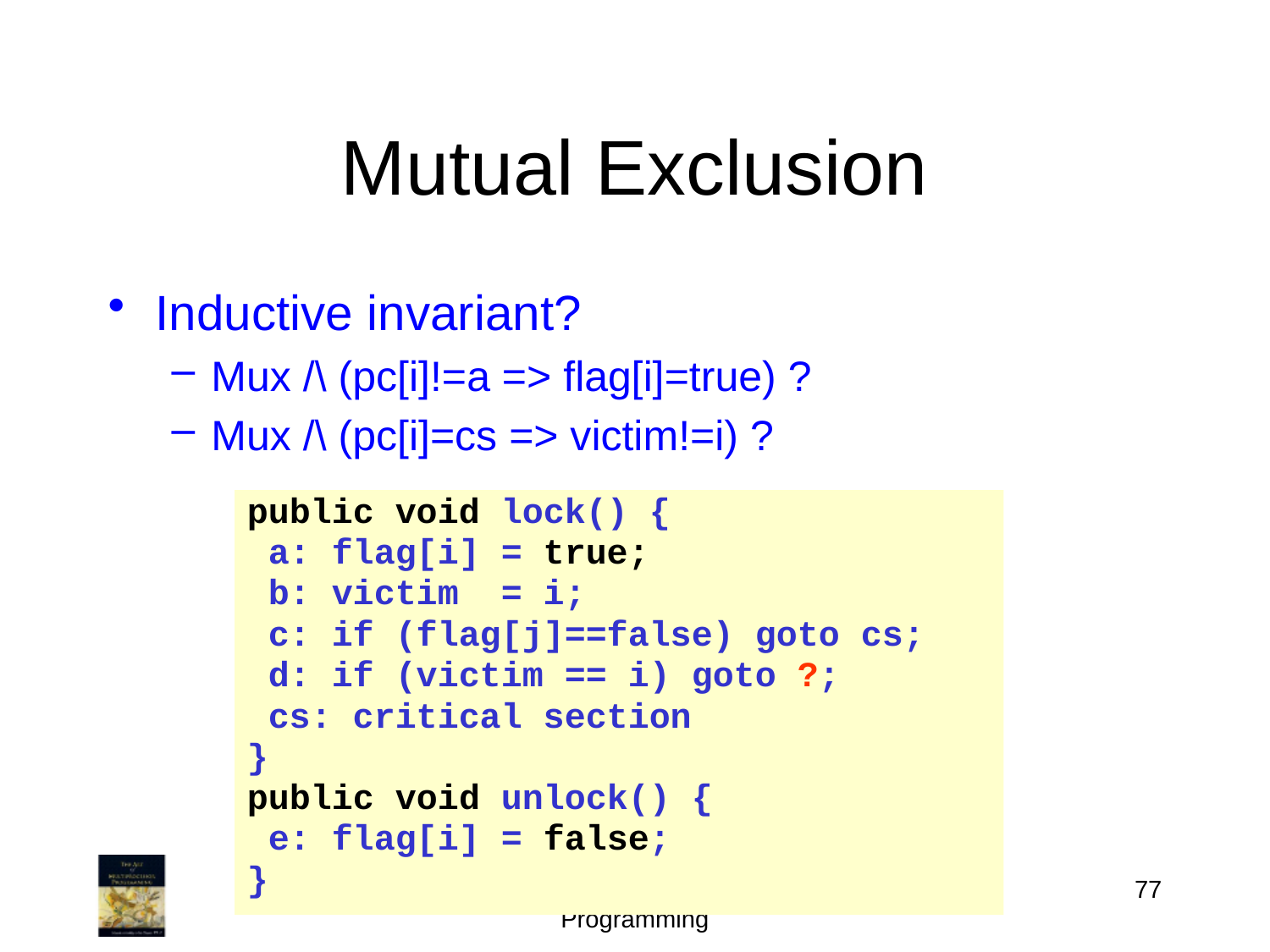

# Mutual Exclusion
Inductive invariant?
Mux /\ (pc[i]!=a => flag[i]=true) ?
Mux /\ (pc[i]=cs => victim!=i) ?

public void lock() {
 a: flag[i] = true;
 b: victim  = i;
 c: if (flag[j]==false) goto cs;
 d: if (victim == i) goto ?;
 cs: critical section
}
public void unlock() {
 e: flag[i] = false;
}
Art of Multiprocessor Programming
77